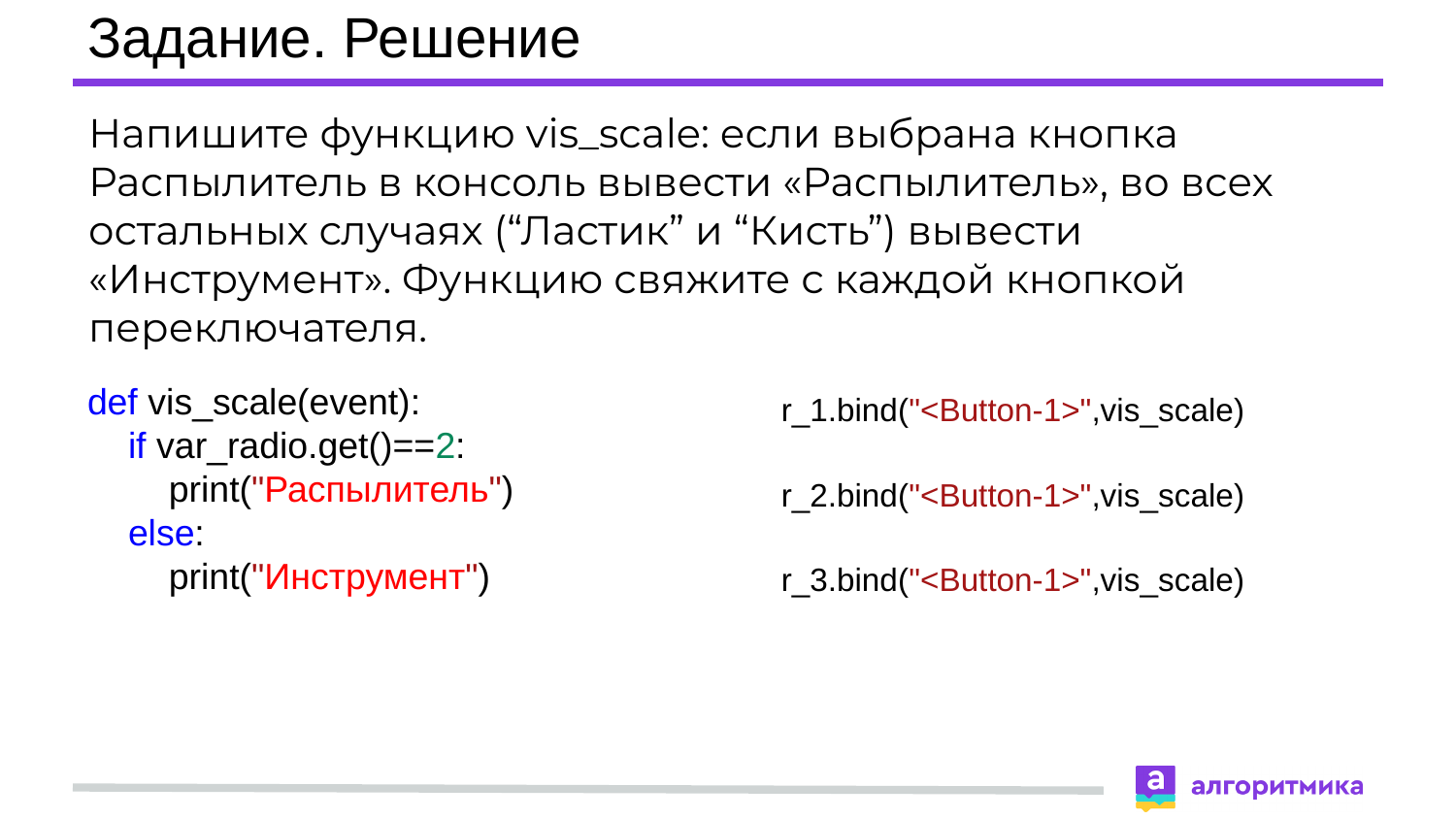

# Задание. Решение
Напишите функцию vis_scale: если выбрана кнопка Распылитель в консоль вывести «Распылитель», во всех остальных случаях (“Ластик” и “Кисть”) вывести «Инструмент». Функцию свяжите с каждой кнопкой переключателя.
def vis_scale(event):
    if var_radio.get()==2:
        print("Распылитель")
    else:
        print("Инструмент")
r_1.bind("<Button-1>",vis_scale)
r_2.bind("<Button-1>",vis_scale)
r_3.bind("<Button-1>",vis_scale)